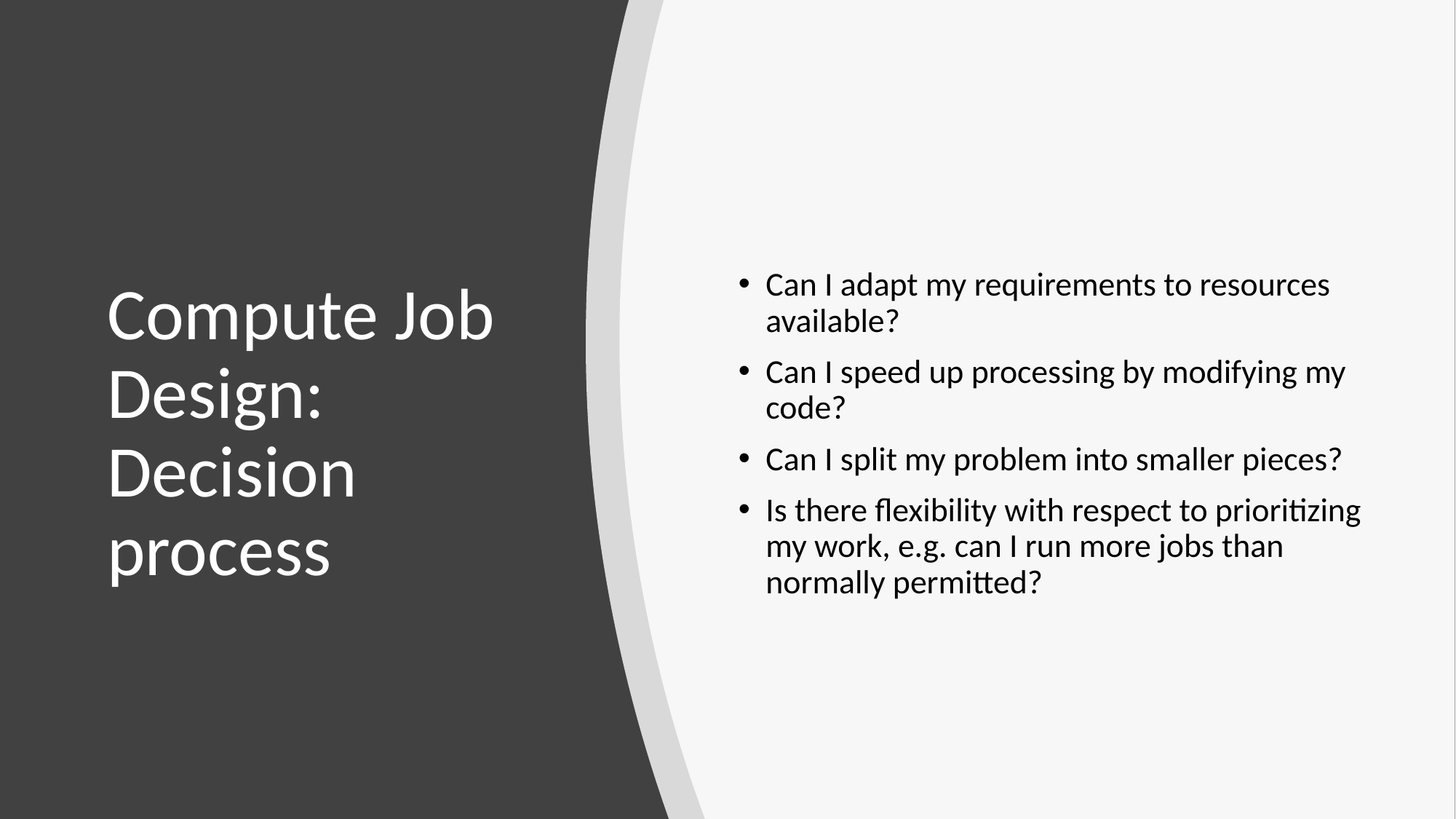

Can I adapt my requirements to resources available?
Can I speed up processing by modifying my code?
Can I split my problem into smaller pieces?
Is there flexibility with respect to prioritizing my work, e.g. can I run more jobs than normally permitted?
# Compute Job Design: Decision process